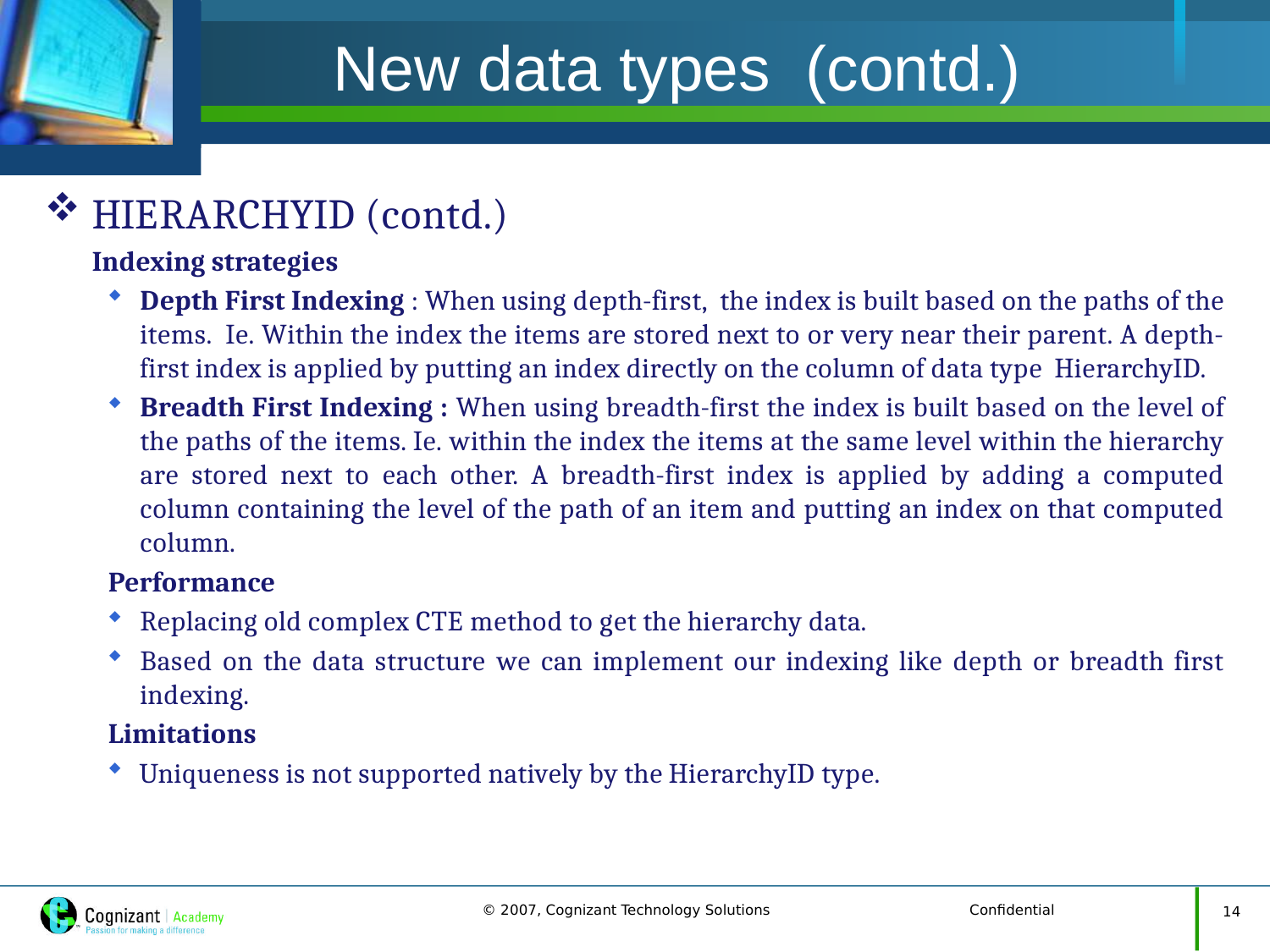

# New data types  (contd.)
HIERARCHYID (contd.)
	Indexing strategies
Depth First Indexing : When using depth-first,  the index is built based on the paths of the items.  Ie. Within the index the items are stored next to or very near their parent. A depth-first index is applied by putting an index directly on the column of data type  HierarchyID.
Breadth First Indexing : When using breadth-first the index is built based on the level of the paths of the items. Ie. within the index the items at the same level within the hierarchy are stored next to each other. A breadth-first index is applied by adding a computed column containing the level of the path of an item and putting an index on that computed column.
Performance
Replacing old complex CTE method to get the hierarchy data.
Based on the data structure we can implement our indexing like depth or breadth first indexing.
Limitations
Uniqueness is not supported natively by the HierarchyID type.

14